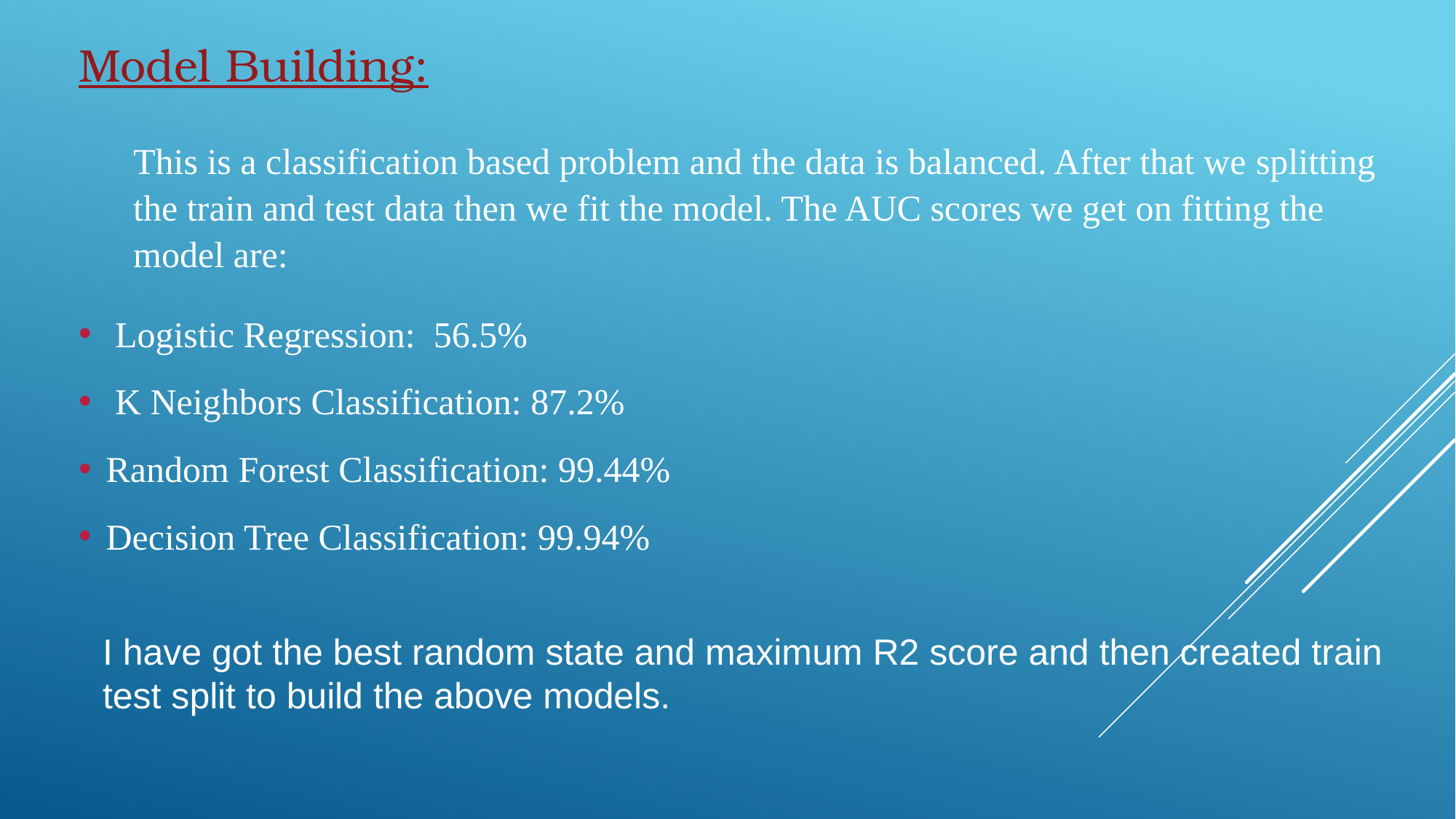

Model Building:
This is a classification based problem and the data is balanced. After that we splitting the train and test data then we fit the model. The AUC scores we get on fitting the model are:
 Logistic Regression:  56.5%
 K Neighbors Classification: 87.2%
Random Forest Classification: 99.44%
Decision Tree Classification: 99.94%

I have got the best random state and maximum R2 score and then created train test split to build the above models.